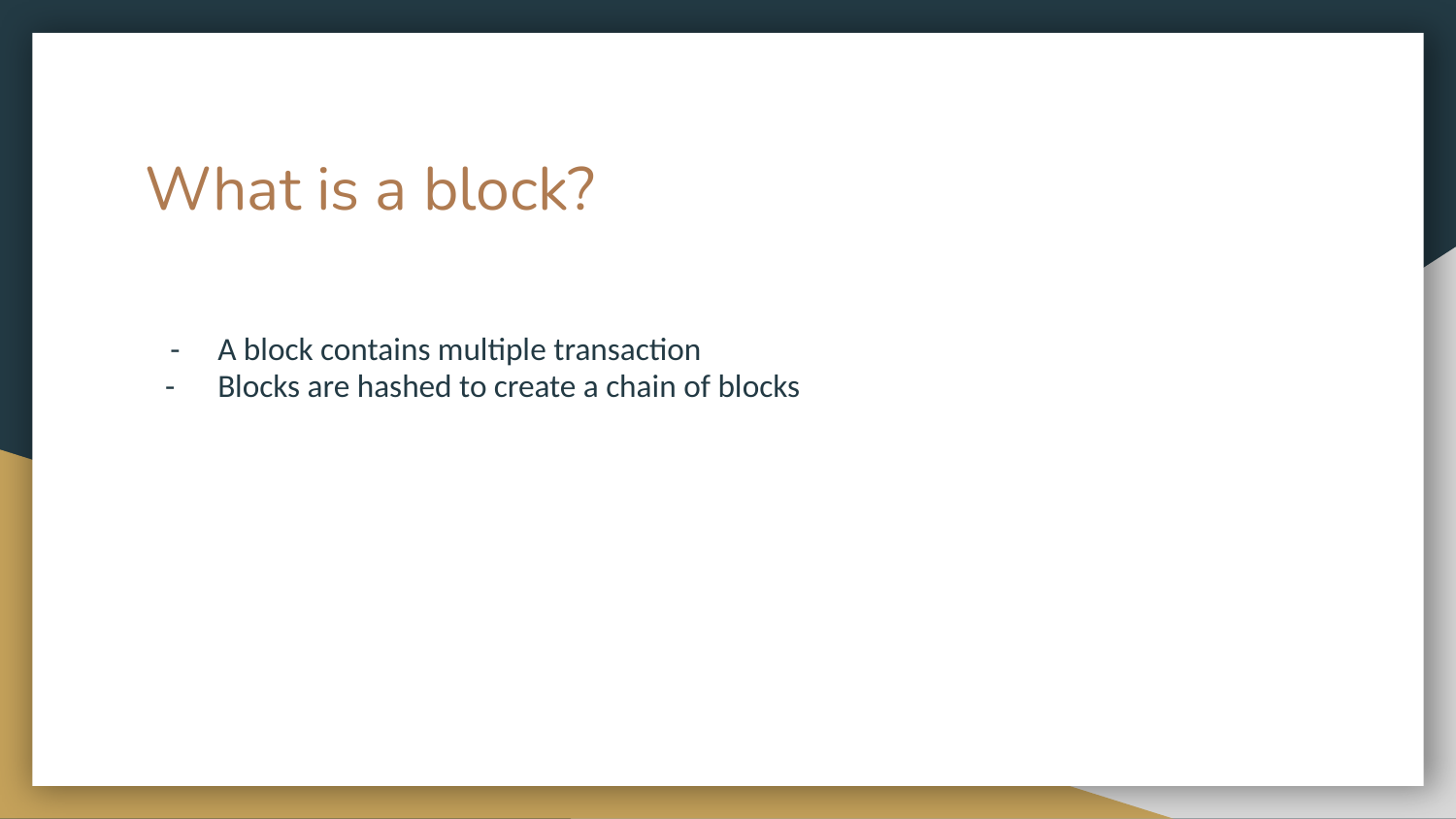

# What is a block?
A block contains multiple transaction
Blocks are hashed to create a chain of blocks